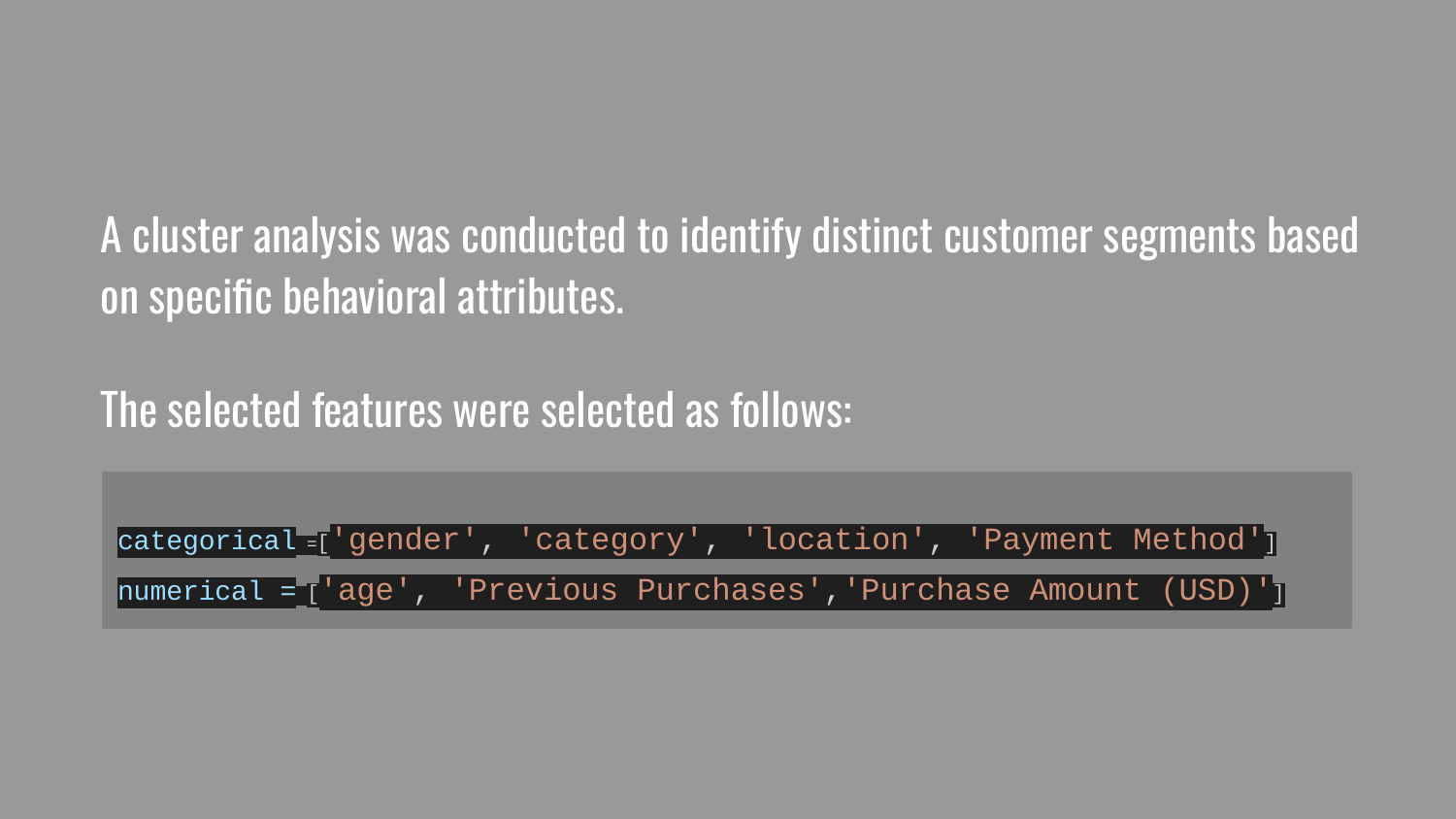

A cluster analysis was conducted to identify distinct customer segments based on specific behavioral attributes.
The selected features were selected as follows:

categorical =['gender', 'category', 'location', 'Payment Method']
numerical = ['age', 'Previous Purchases','Purchase Amount (USD)']